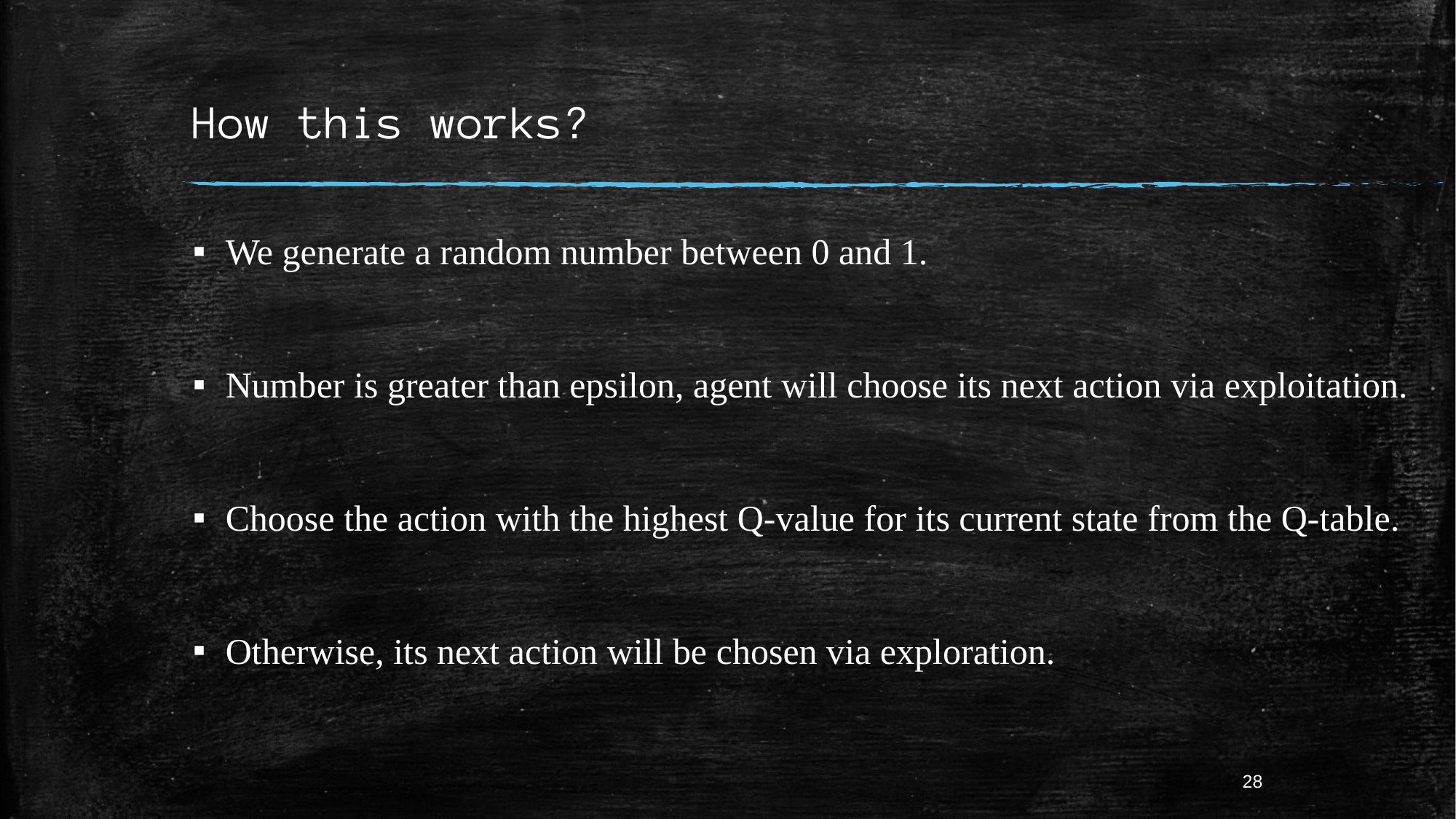

# How this works?
We generate a random number between 0 and 1.

Number is greater than epsilon, agent will choose its next action via exploitation.

Choose the action with the highest Q-value for its current state from the Q-table.

Otherwise, its next action will be chosen via exploration.
28